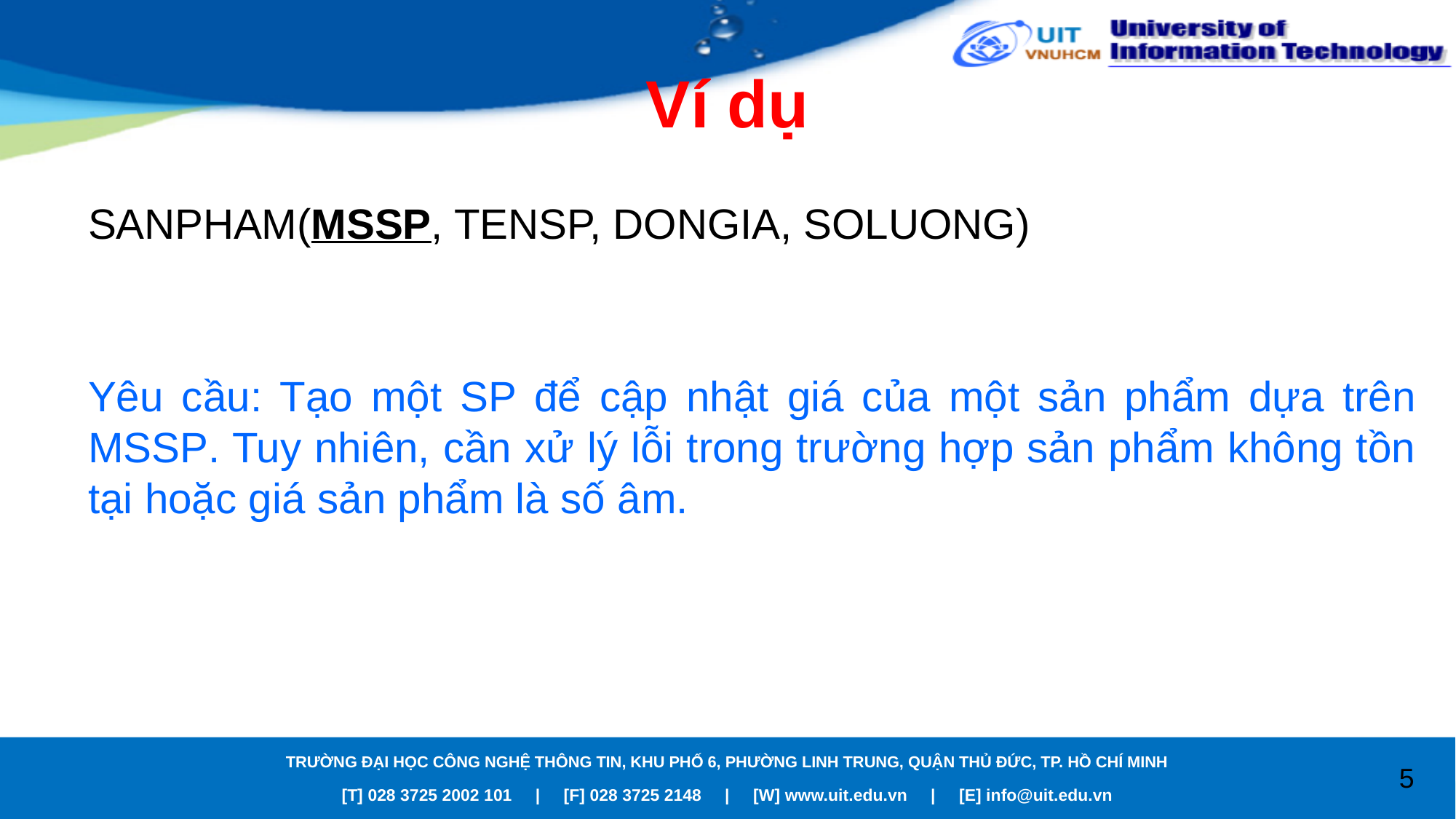

# Ví dụ
SANPHAM(MSSP, TENSP, DONGIA, SOLUONG)
Yêu cầu: Tạo một SP để cập nhật giá của một sản phẩm dựa trên MSSP. Tuy nhiên, cần xử lý lỗi trong trường hợp sản phẩm không tồn tại hoặc giá sản phẩm là số âm.